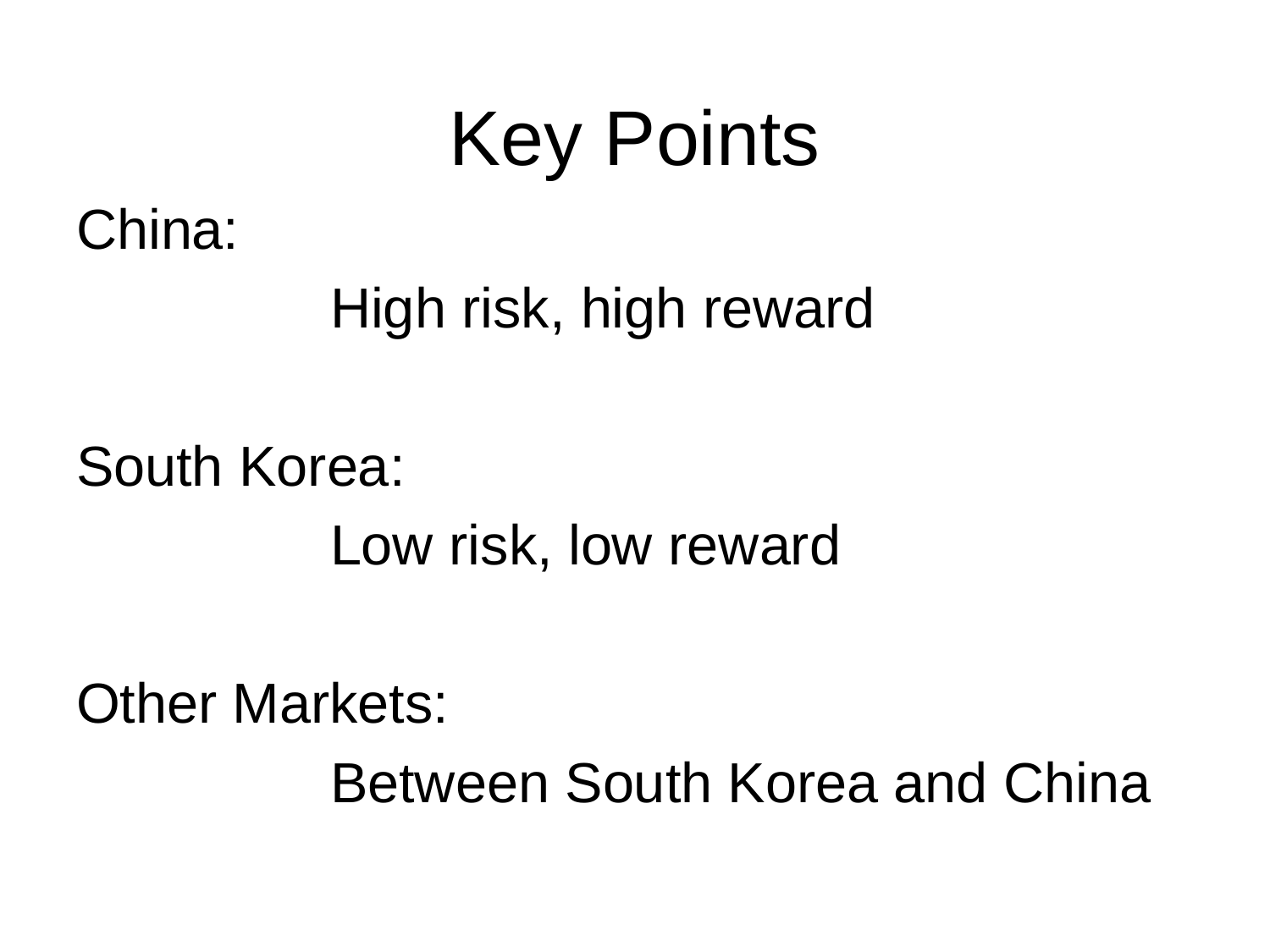

Key Points
China:
		High risk, high reward

South Korea:
		Low risk, low reward

Other Markets:
		Between South Korea and China